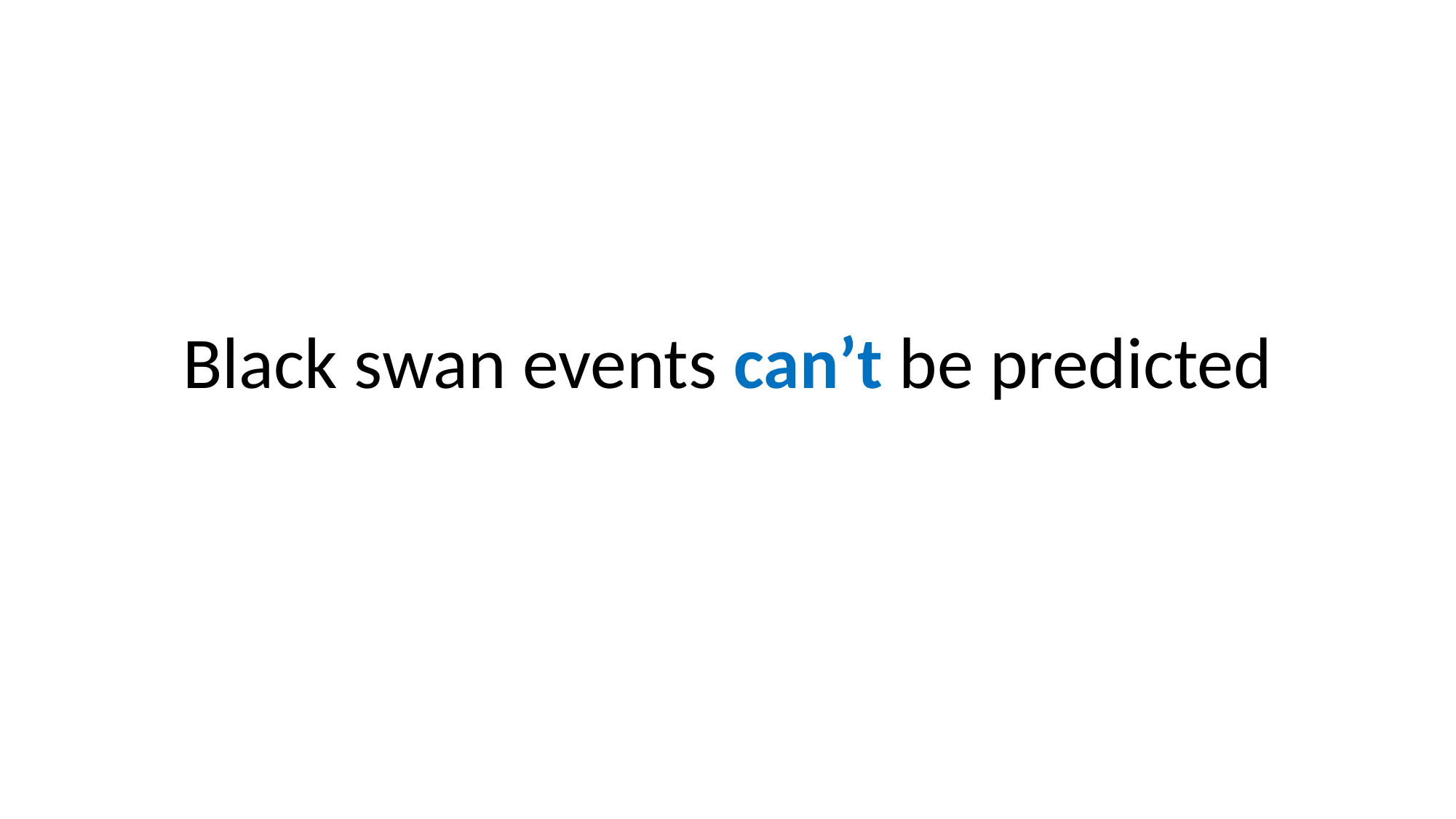

#

Black swan events can’t be predicted